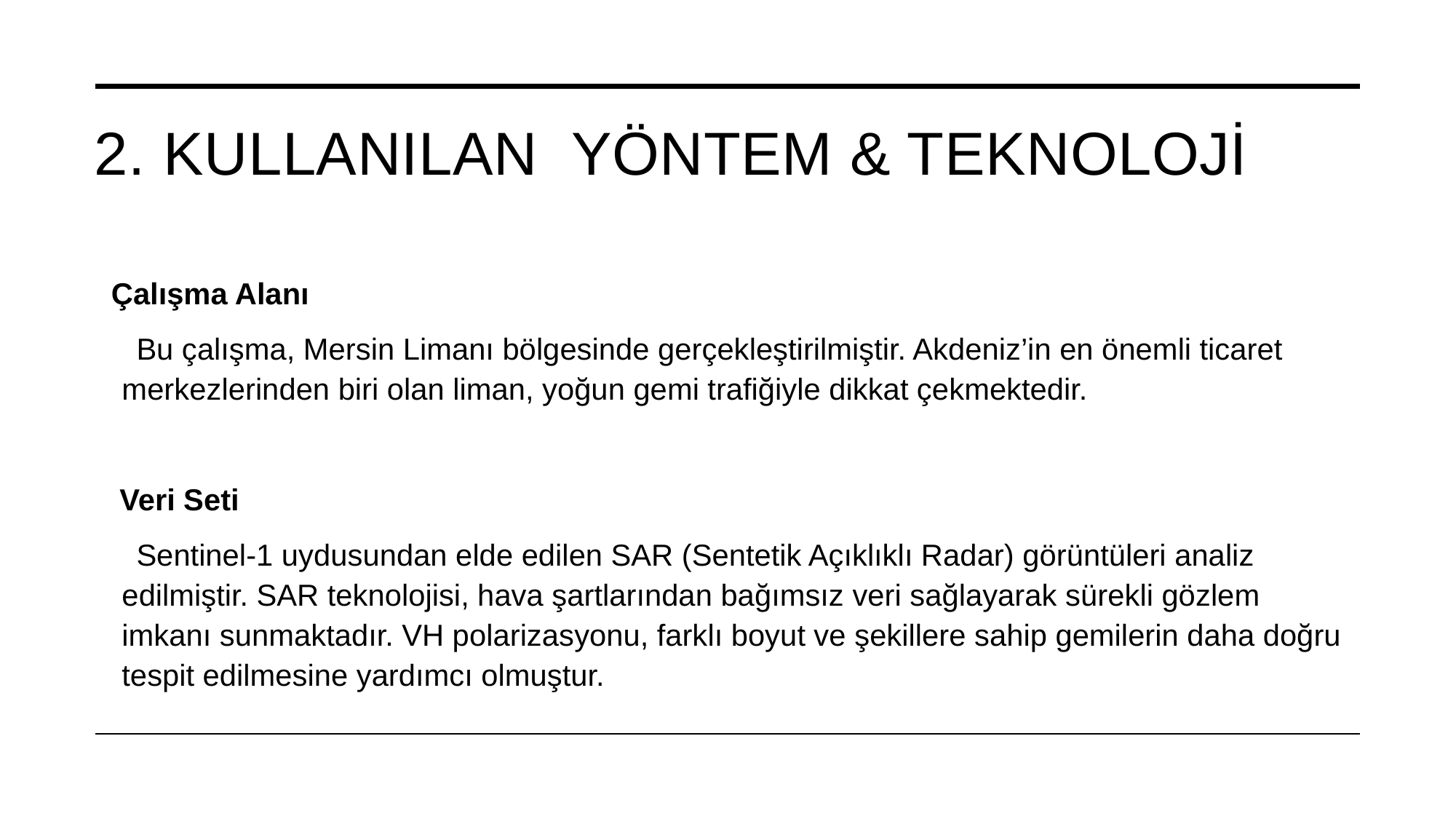

# 2. Kullanılan  yöntem & teknoloji
  Çalışma Alanı
     Bu çalışma, Mersin Limanı bölgesinde gerçekleştirilmiştir. Akdeniz’in en önemli ticaret merkezlerinden biri olan liman, yoğun gemi trafiğiyle dikkat çekmektedir.

   Veri Seti
     Sentinel-1 uydusundan elde edilen SAR (Sentetik Açıklıklı Radar) görüntüleri analiz edilmiştir. SAR teknolojisi, hava şartlarından bağımsız veri sağlayarak sürekli gözlem imkanı sunmaktadır. VH polarizasyonu, farklı boyut ve şekillere sahip gemilerin daha doğru tespit edilmesine yardımcı olmuştur.